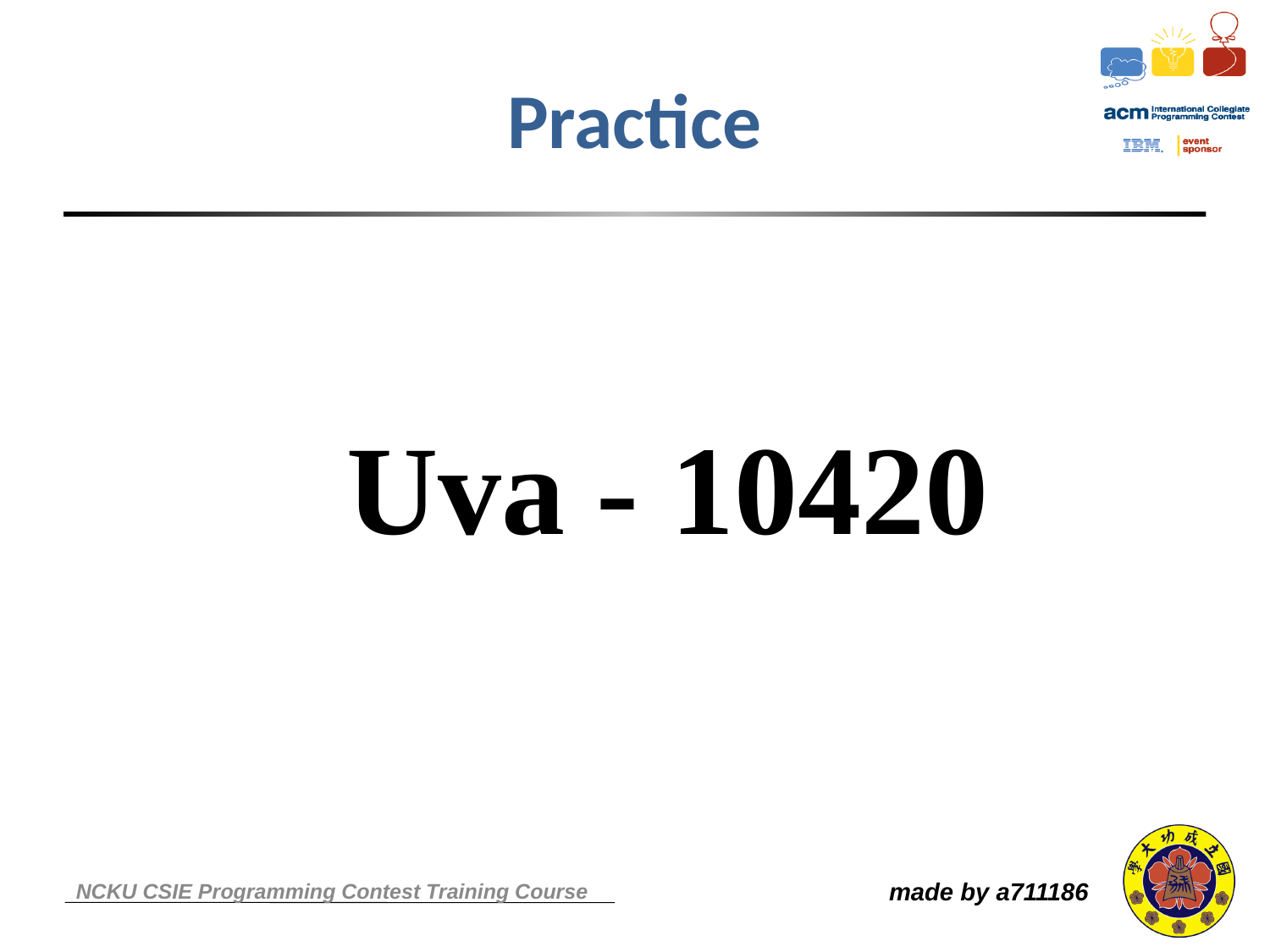

# Practice
Uva - 10420
made by a711186